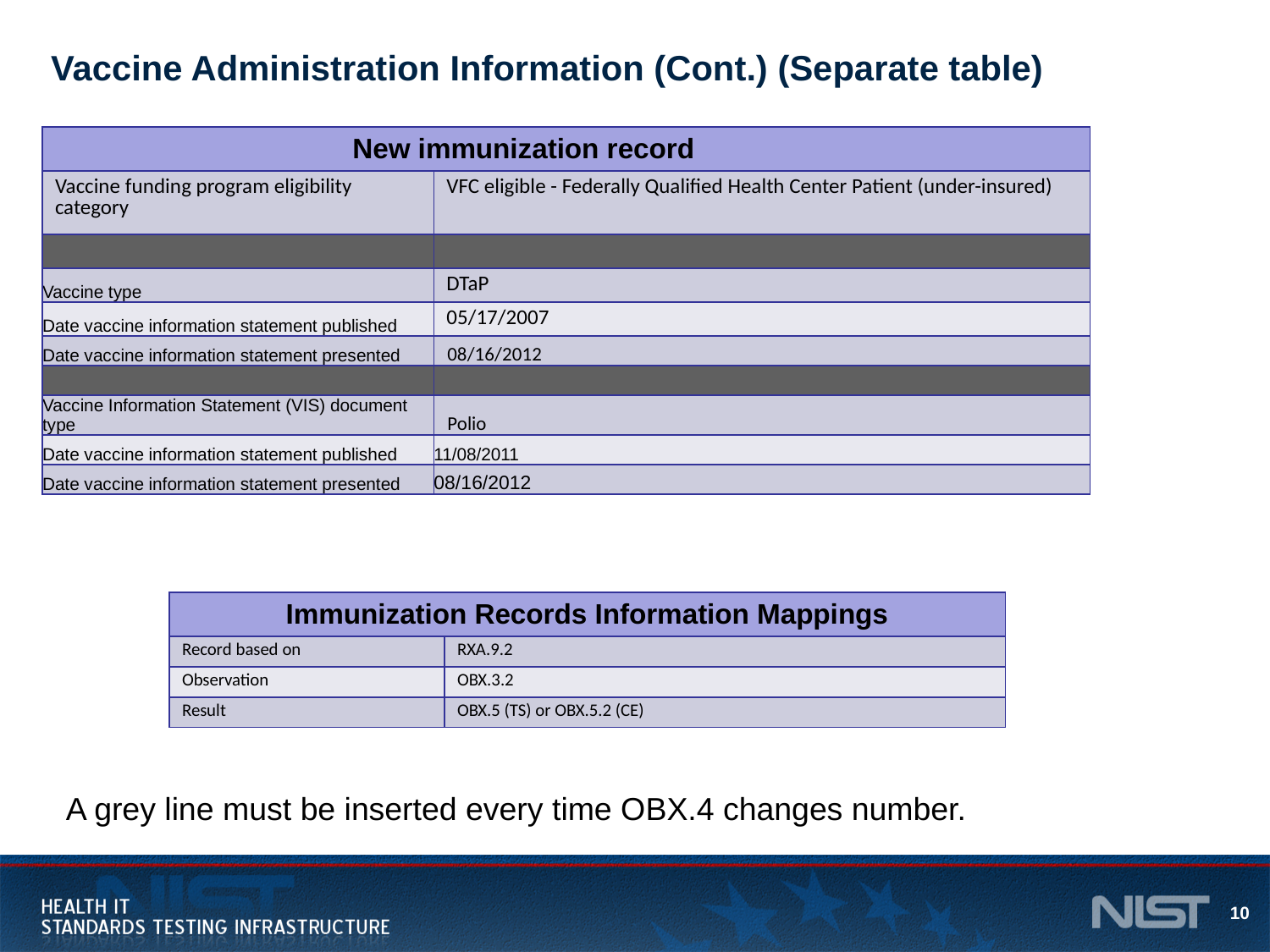

# Vaccine Administration Information (Cont.) (Separate table)
| New immunization record |  |
| --- | --- |
| Vaccine funding program eligibility category | VFC eligible - Federally Qualified Health Center Patient (under-insured) |
|  |  |
| Vaccine type | DTaP |
| Date vaccine information statement published | 05/17/2007 |
| Date vaccine information statement presented | 08/16/2012 |
|  |  |
| Vaccine Information Statement (VIS) document type | Polio |
| Date vaccine information statement published | 11/08/2011 |
| Date vaccine information statement presented | 08/16/2012 |
| Immunization Records Information Mappings |  |
| --- | --- |
| Record based on | RXA.9.2 |
| Observation | OBX.3.2 |
| Result | OBX.5 (TS) or OBX.5.2 (CE) |
A grey line must be inserted every time OBX.4 changes number.